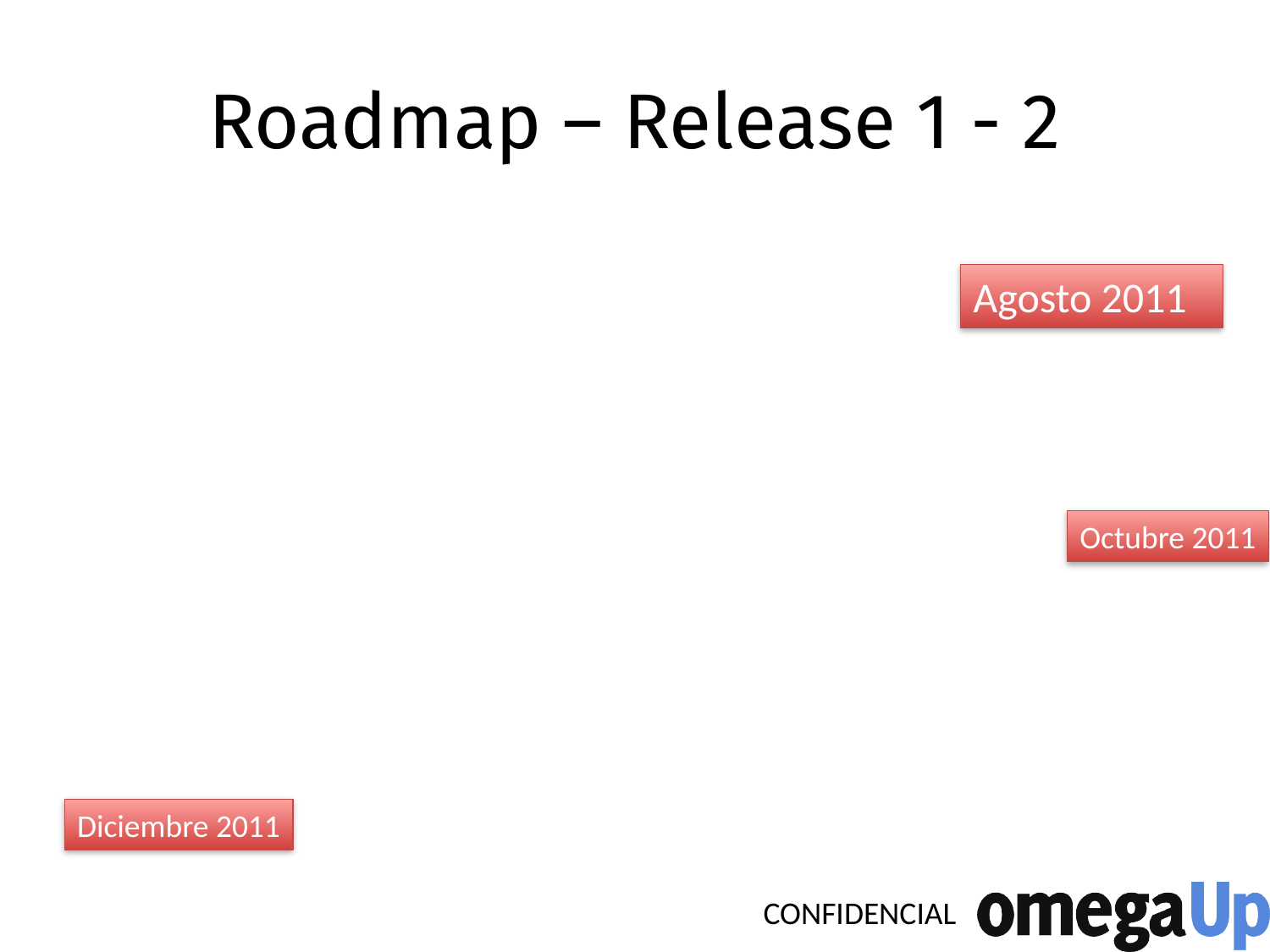

# Roadmap – Release 1 - 2

Agosto 2011
Octubre 2011
Diciembre 2011